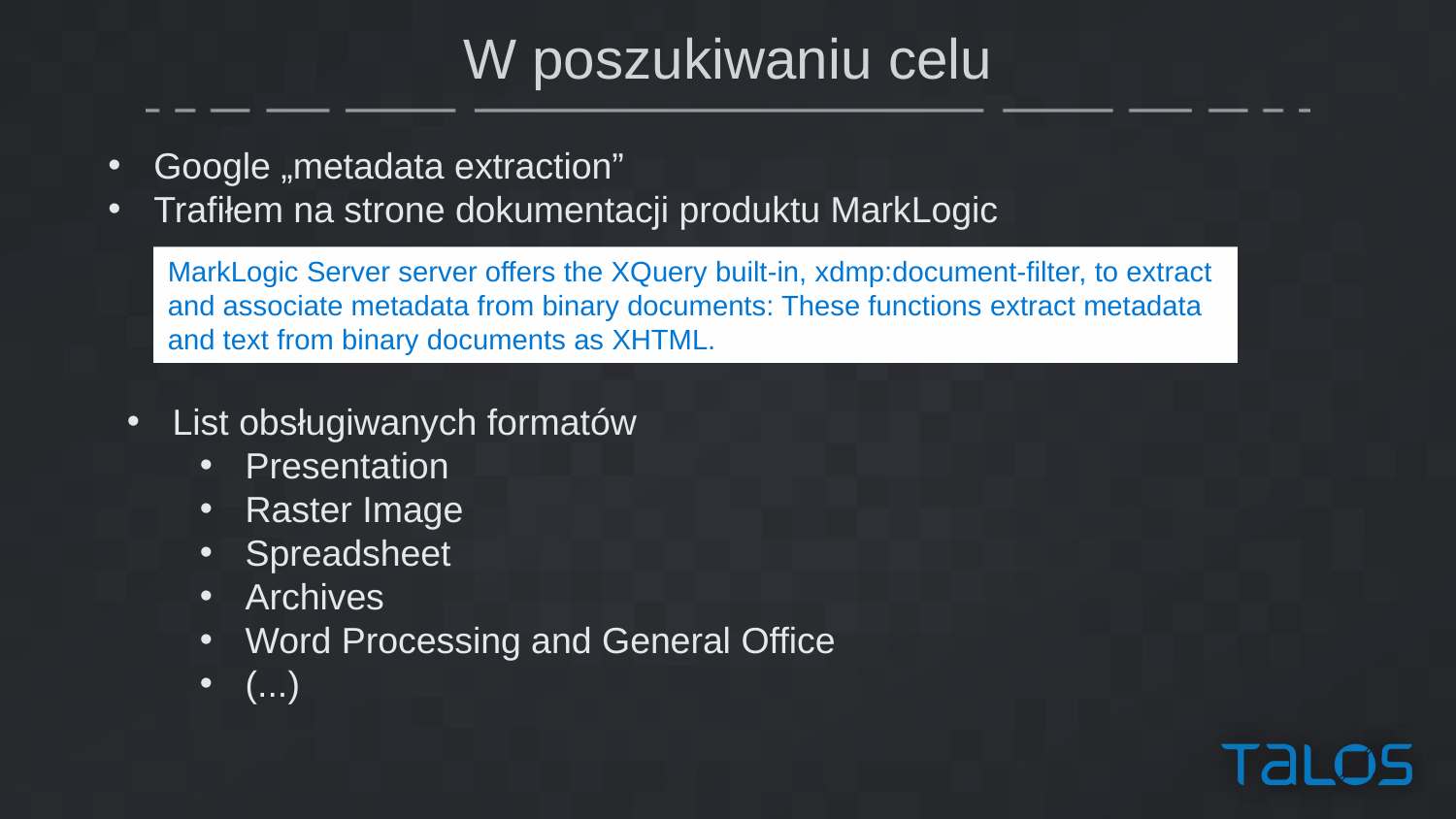

# W poszukiwaniu celu
Google „metadata extraction”
Trafiłem na strone dokumentacji produktu MarkLogic

MarkLogic Server server offers the XQuery built-in, xdmp:document-filter, to extract and associate metadata from binary documents: These functions extract metadata and text from binary documents as XHTML.
List obsługiwanych formatów
Presentation
Raster Image
Spreadsheet
Archives
Word Processing and General Office
(...)